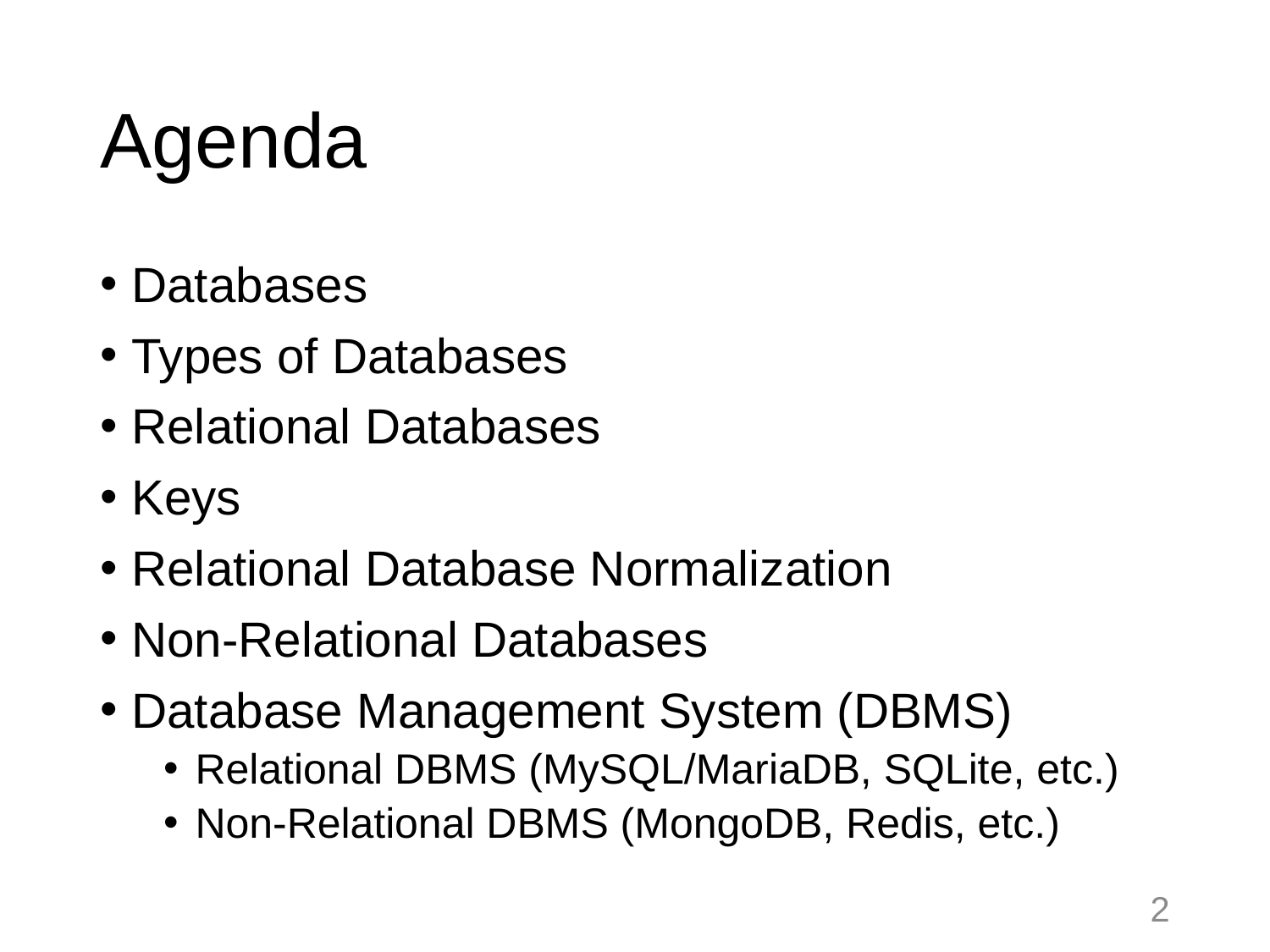

# Agenda
Databases
Types of Databases
Relational Databases
Keys
Relational Database Normalization
Non-Relational Databases
Database Management System (DBMS)
Relational DBMS (MySQL/MariaDB, SQLite, etc.)
Non-Relational DBMS (MongoDB, Redis, etc.)

2